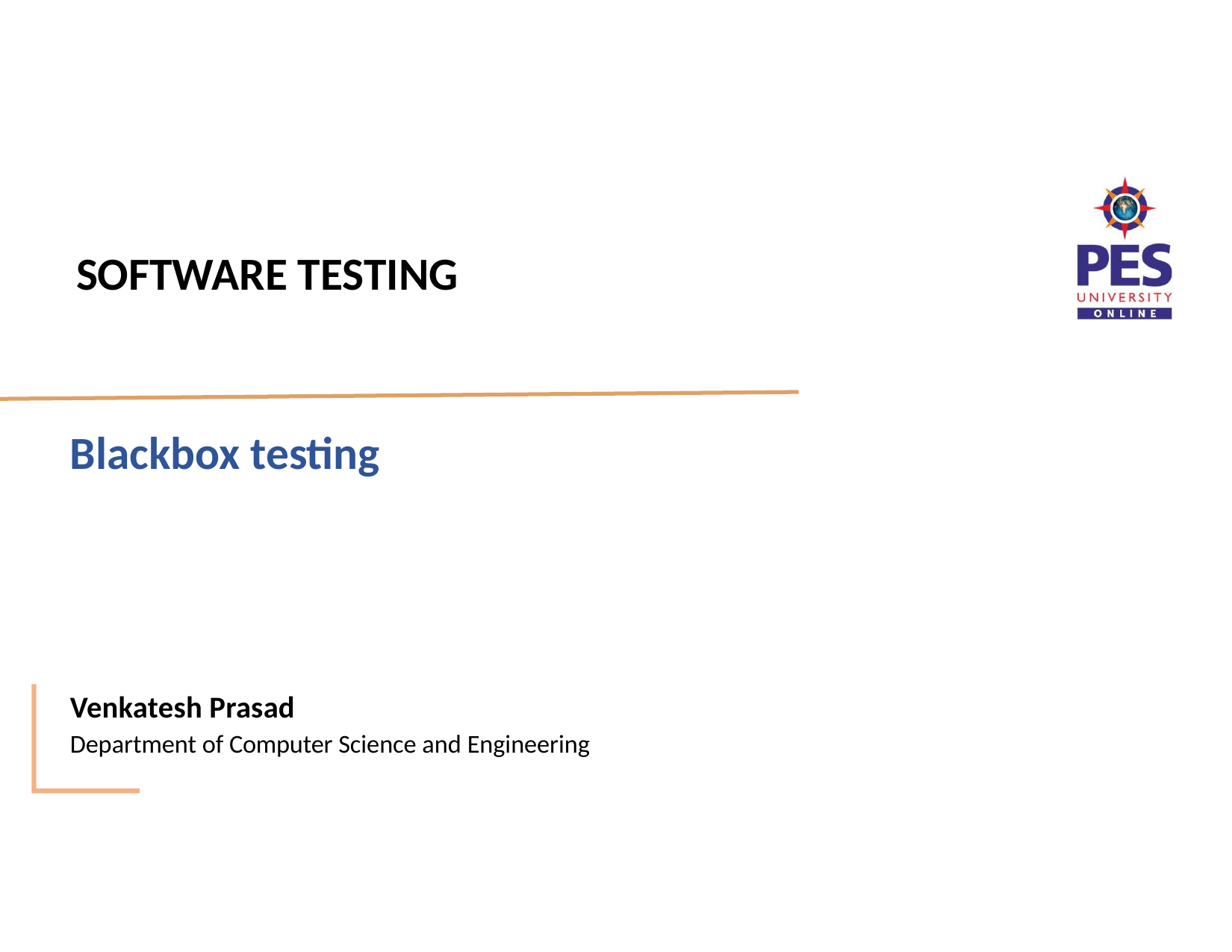

# SOFTWARE TESTING

Blackbox testing
Venkatesh Prasad
Department of Computer Science and Engineering